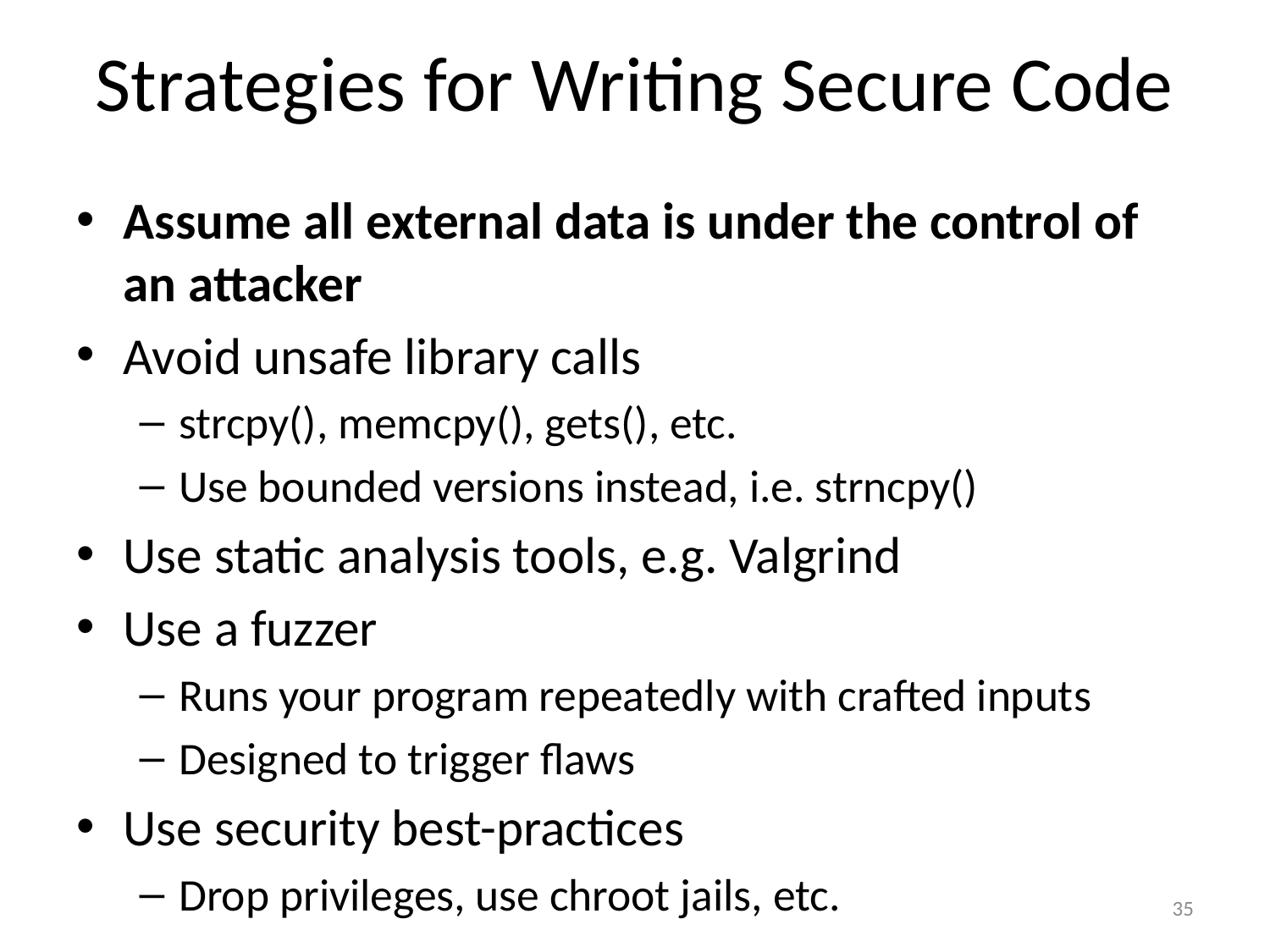

# Strategies for Writing Secure Code
Assume all external data is under the control of an attacker
Avoid unsafe library calls
strcpy(), memcpy(), gets(), etc.
Use bounded versions instead, i.e. strncpy()
Use static analysis tools, e.g. Valgrind
Use a fuzzer
Runs your program repeatedly with crafted inputs
Designed to trigger flaws
Use security best-practices
Drop privileges, use chroot jails, etc.
35